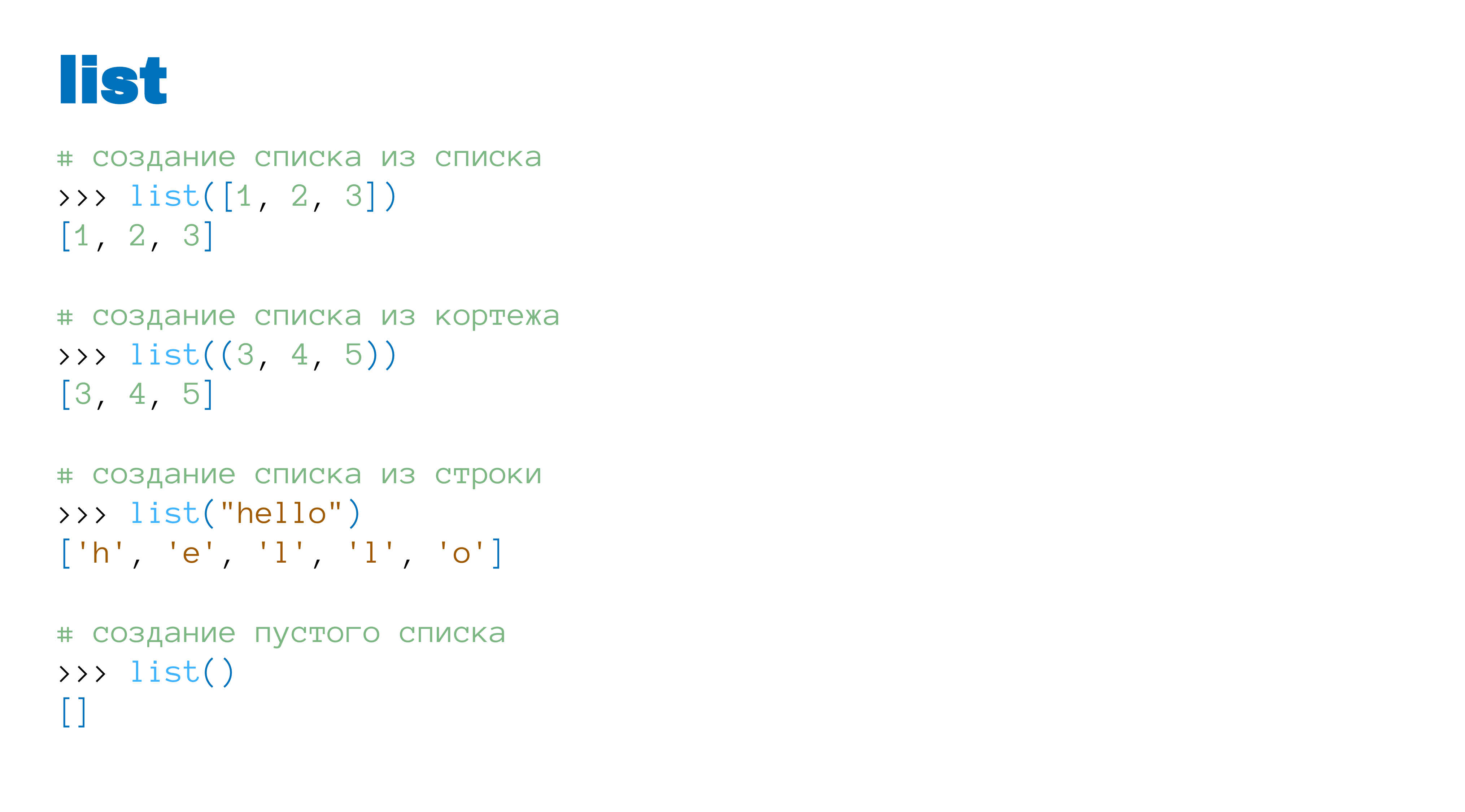

# list
# создание списка из списка
>>> list([1, 2, 3])
[1, 2, 3]

# создание списка из кортежа
>>> list((3, 4, 5))
[3, 4, 5]

# создание списка из строки
>>> list("hello")
['h', 'e', 'l', 'l', 'o']

# создание пустого списка
>>> list()
[]
27